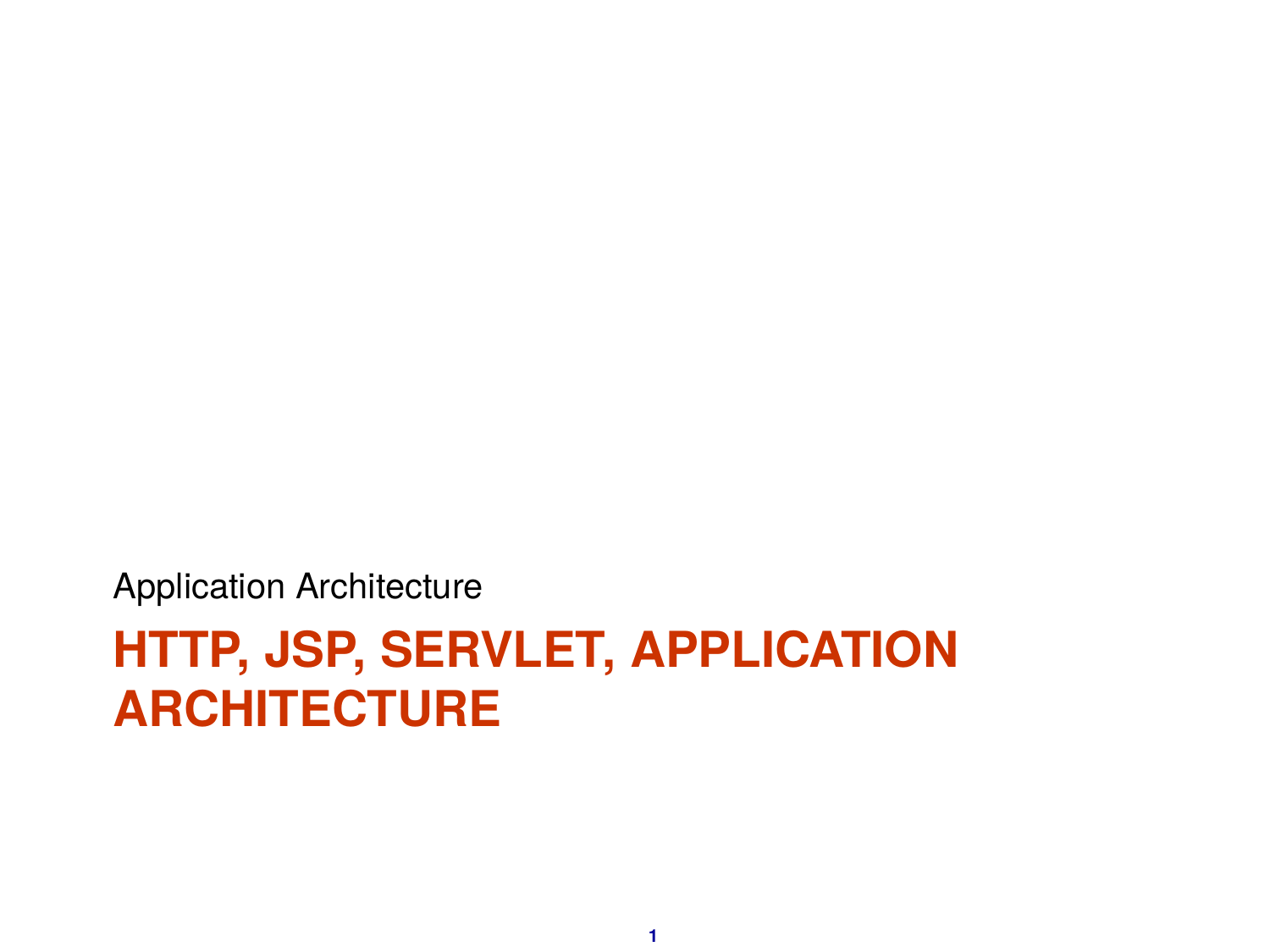

Application Architecture
# HTTP, JSP, Servlet, Application Architecture